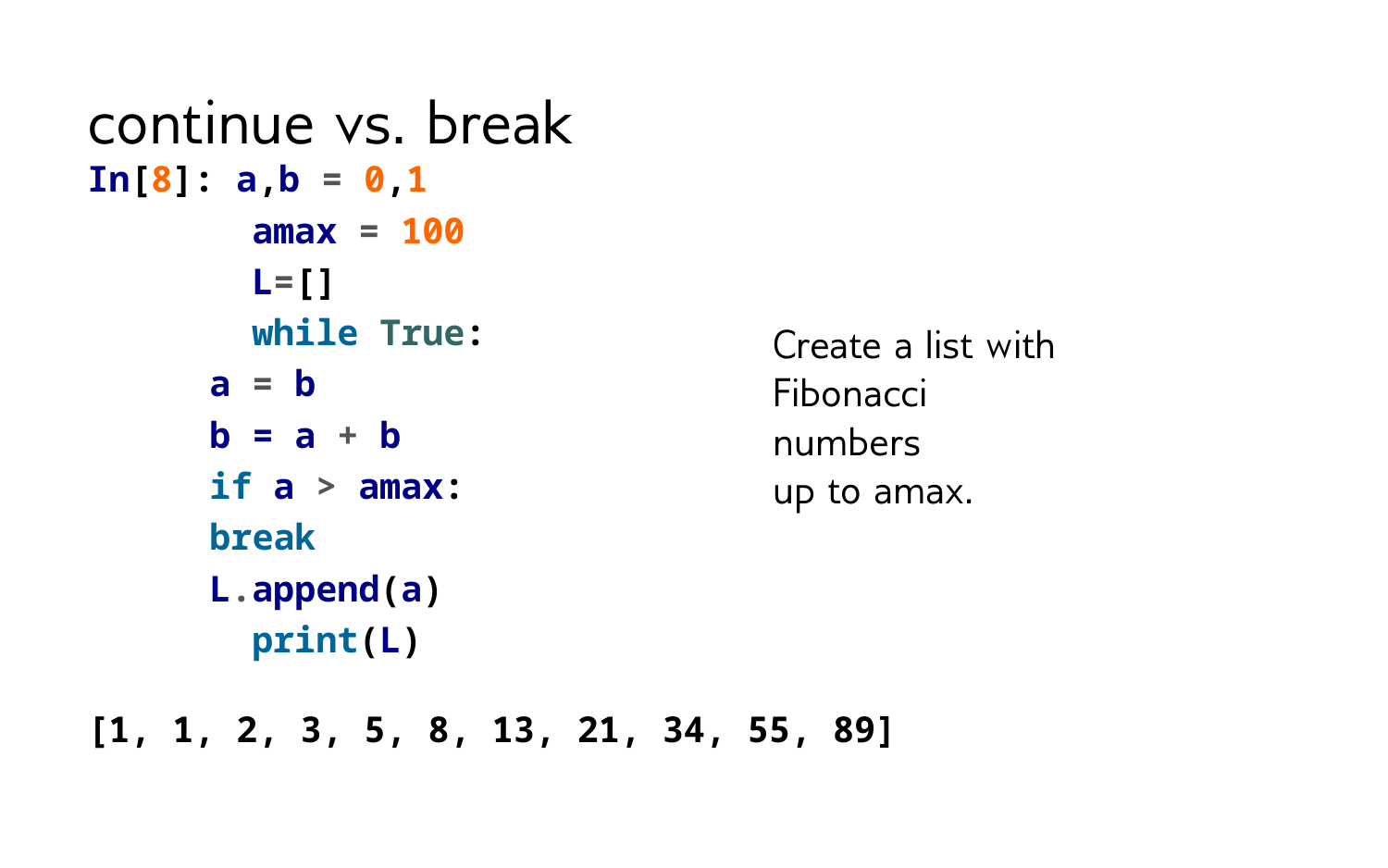

# continue vs. break
In[8]: a,b = 0,1
	  amax = 100
	  L=[]
	  while True:
		a = b
		b = a + b
		if a > amax:
			break
		L.append(a)
	  print(L)
[1, 1, 2, 3, 5, 8, 13, 21, 34, 55, 89]

Create a list with Fibonacci numbers
up to amax.